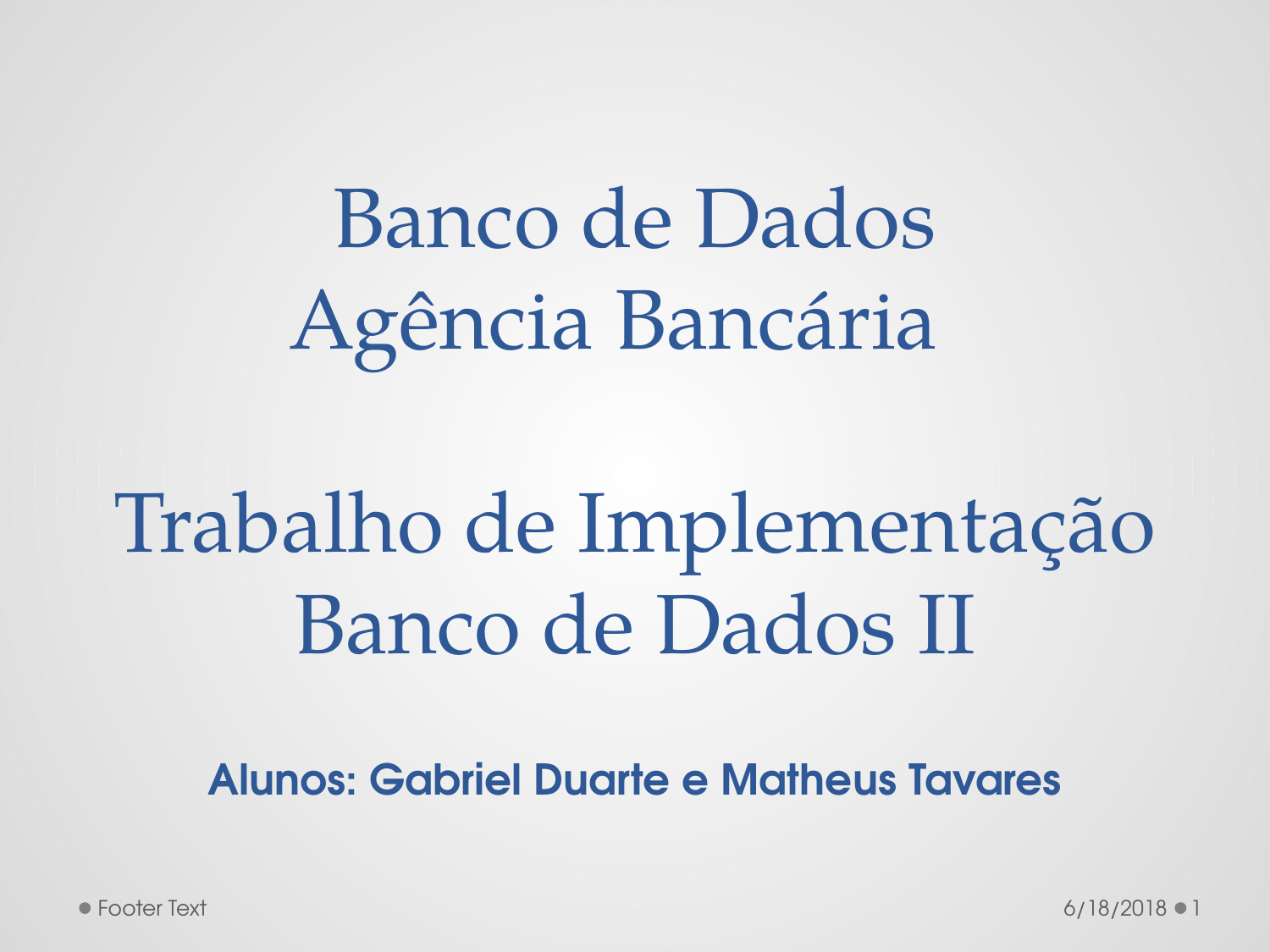

# Banco de Dados Agência Bancária   Trabalho de Implementação Banco de Dados II

Alunos: Gabriel Duarte e Matheus Tavares
Footer Text
6/18/2018
1